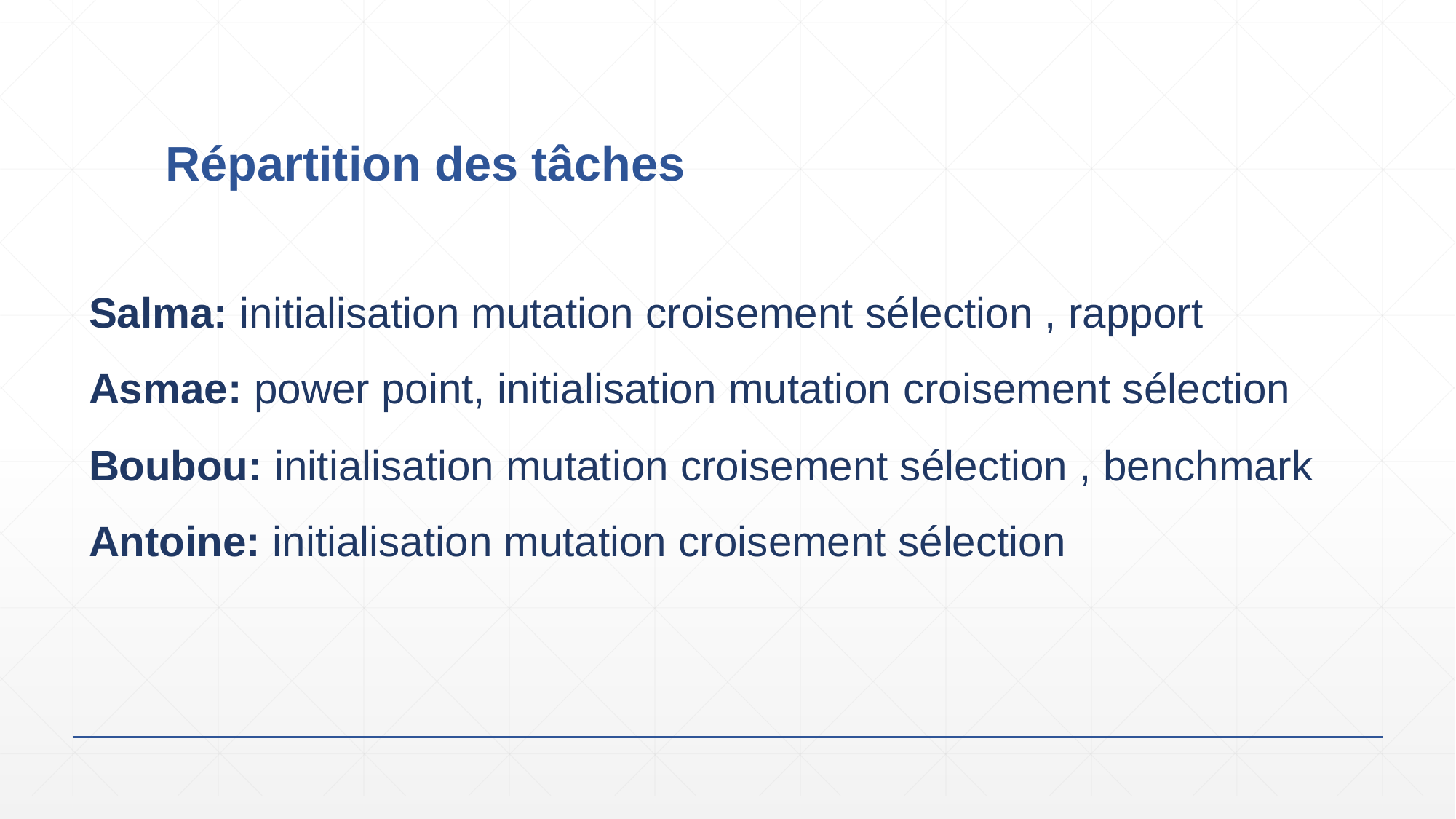

# Répartition des tâches

Salma: initialisation mutation croisement sélection , rapport
Asmae: power point, initialisation mutation croisement sélection
Boubou: initialisation mutation croisement sélection , benchmark
Antoine: initialisation mutation croisement sélection